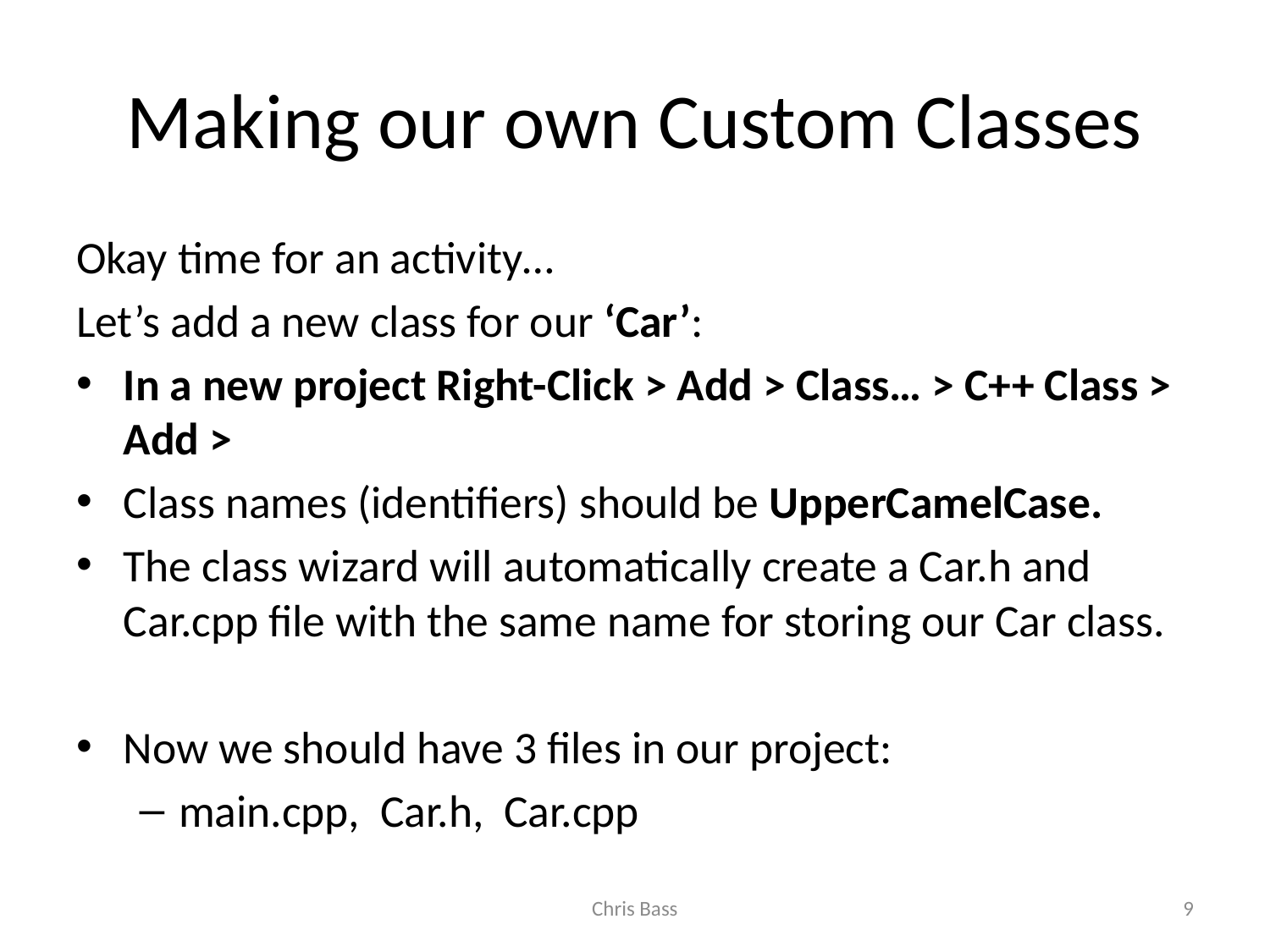

# Making our own Custom Classes
Okay time for an activity…
Let’s add a new class for our ‘Car’:
In a new project Right-Click > Add > Class… > C++ Class > Add >
Class names (identifiers) should be UpperCamelCase.
The class wizard will automatically create a Car.h and Car.cpp file with the same name for storing our Car class.

Now we should have 3 files in our project:
main.cpp,  Car.h,  Car.cpp

Chris Bass
9